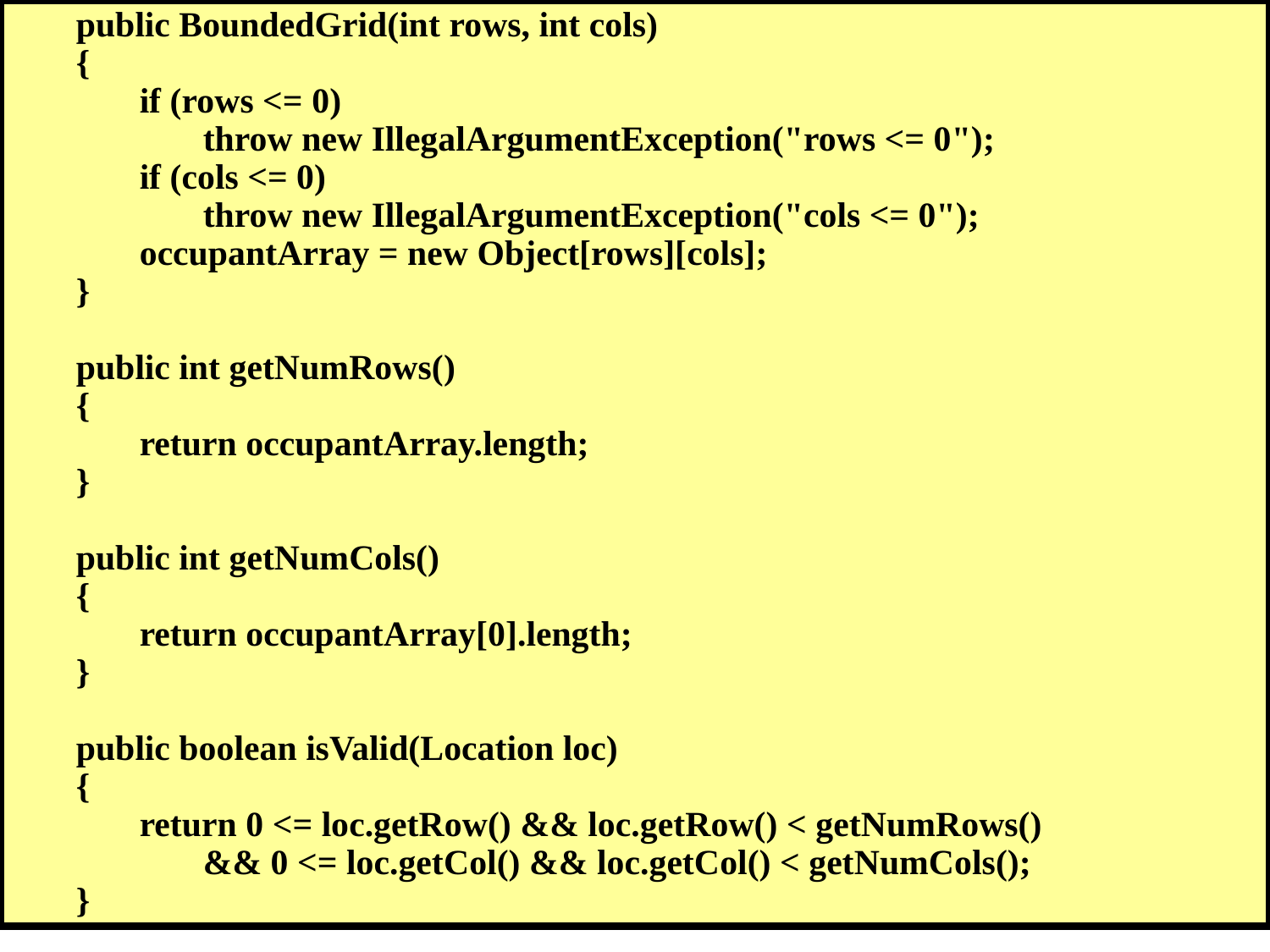

public BoundedGrid(int rows, int cols)
    	{
        	if (rows <= 0)
            		throw new IllegalArgumentException("rows <= 0");
        	if (cols <= 0)
            		throw new IllegalArgumentException("cols <= 0");
        	occupantArray = new Object[rows][cols];
    	}

    	public int getNumRows()
    	{
        	return occupantArray.length;
    	}

    	public int getNumCols()
    	{
        	return occupantArray[0].length;
    	}

    	public boolean isValid(Location loc)
    	{
        	return 0 <= loc.getRow() && loc.getRow() < getNumRows()
                	&& 0 <= loc.getCol() && loc.getCol() < getNumCols();
    	}